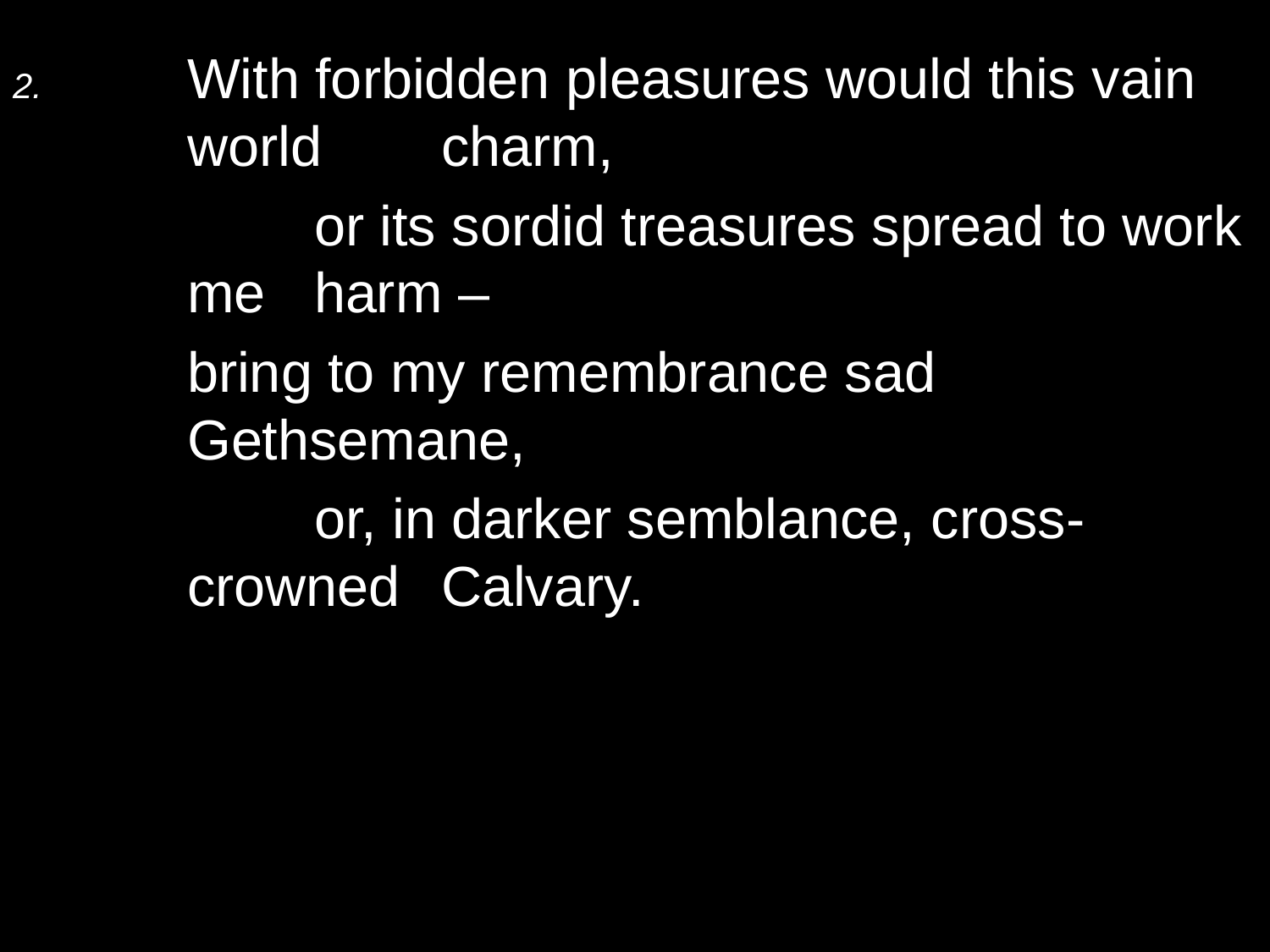

2.	With forbidden pleasures would this vain world 	charm,
		or its sordid treasures spread to work me 	harm –
	bring to my remembrance sad Gethsemane,
		or, in darker semblance, cross-crowned 	Calvary.